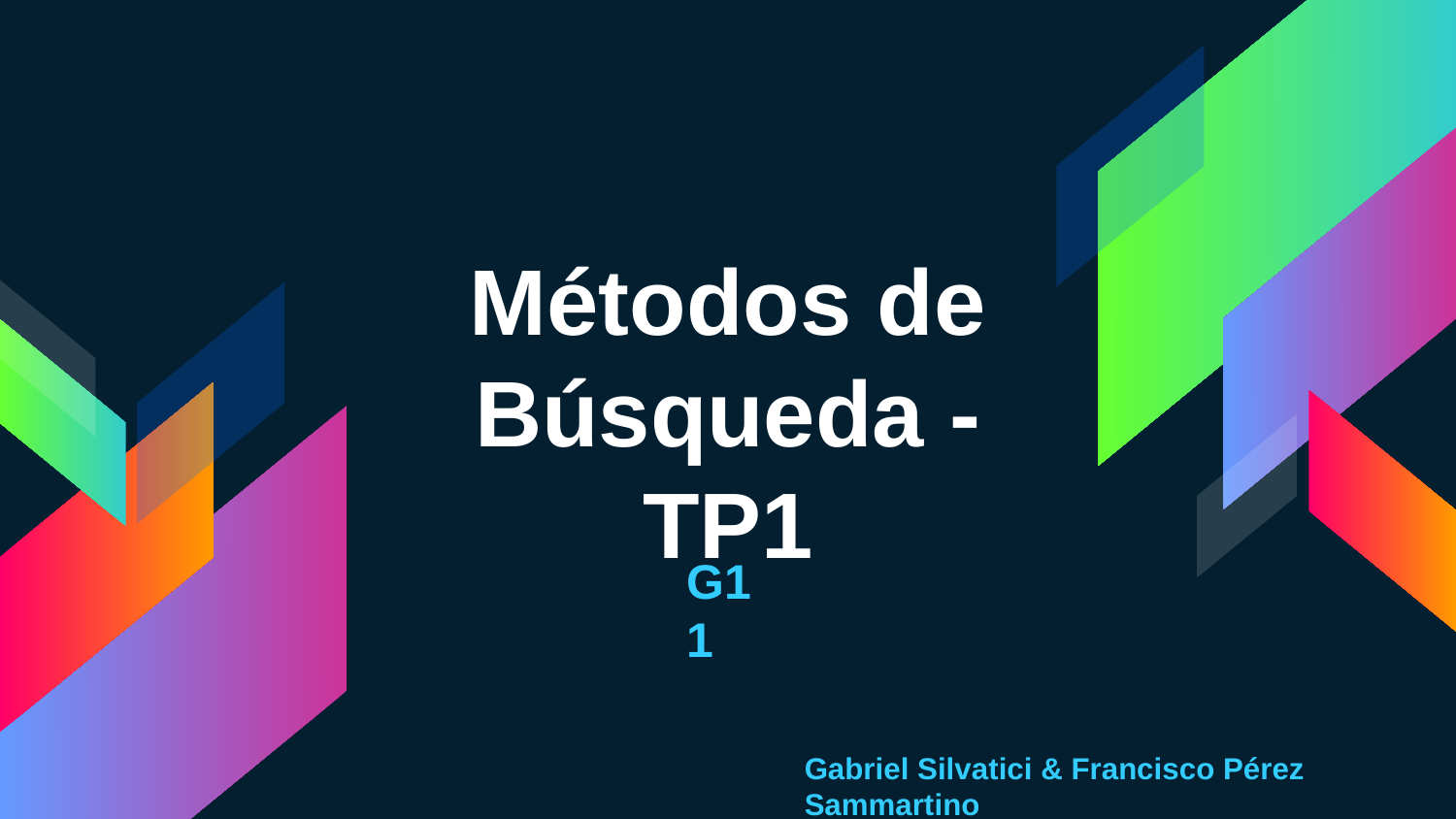

# Métodos de Búsqueda - TP1
G11
Gabriel Silvatici & Francisco Pérez Sammartino